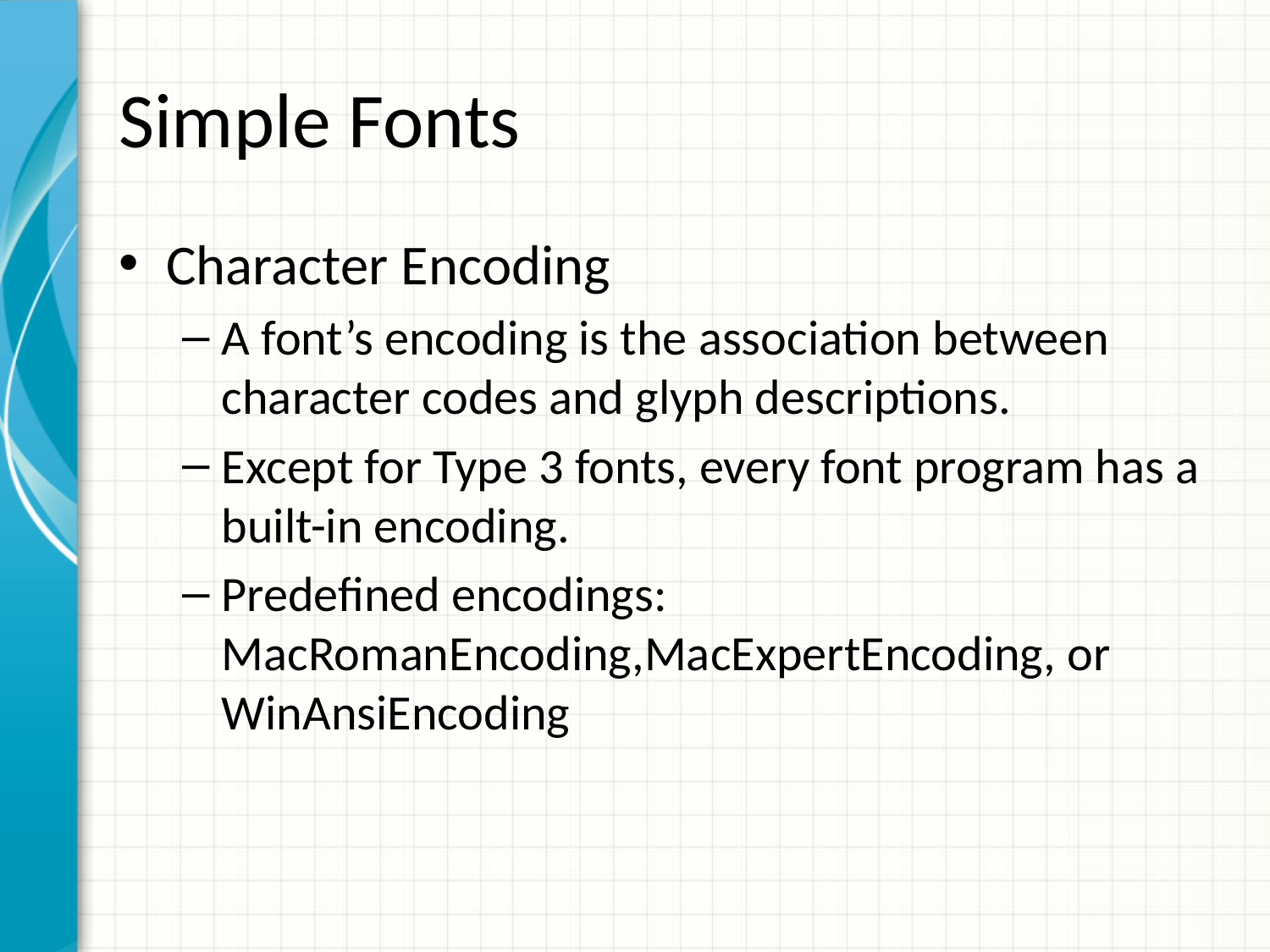

# Simple Fonts
Character Encoding
A font’s encoding is the association between character codes and glyph descriptions.
Except for Type 3 fonts, every font program has a built-in encoding.
Predefined encodings: MacRomanEncoding,MacExpertEncoding, or WinAnsiEncoding